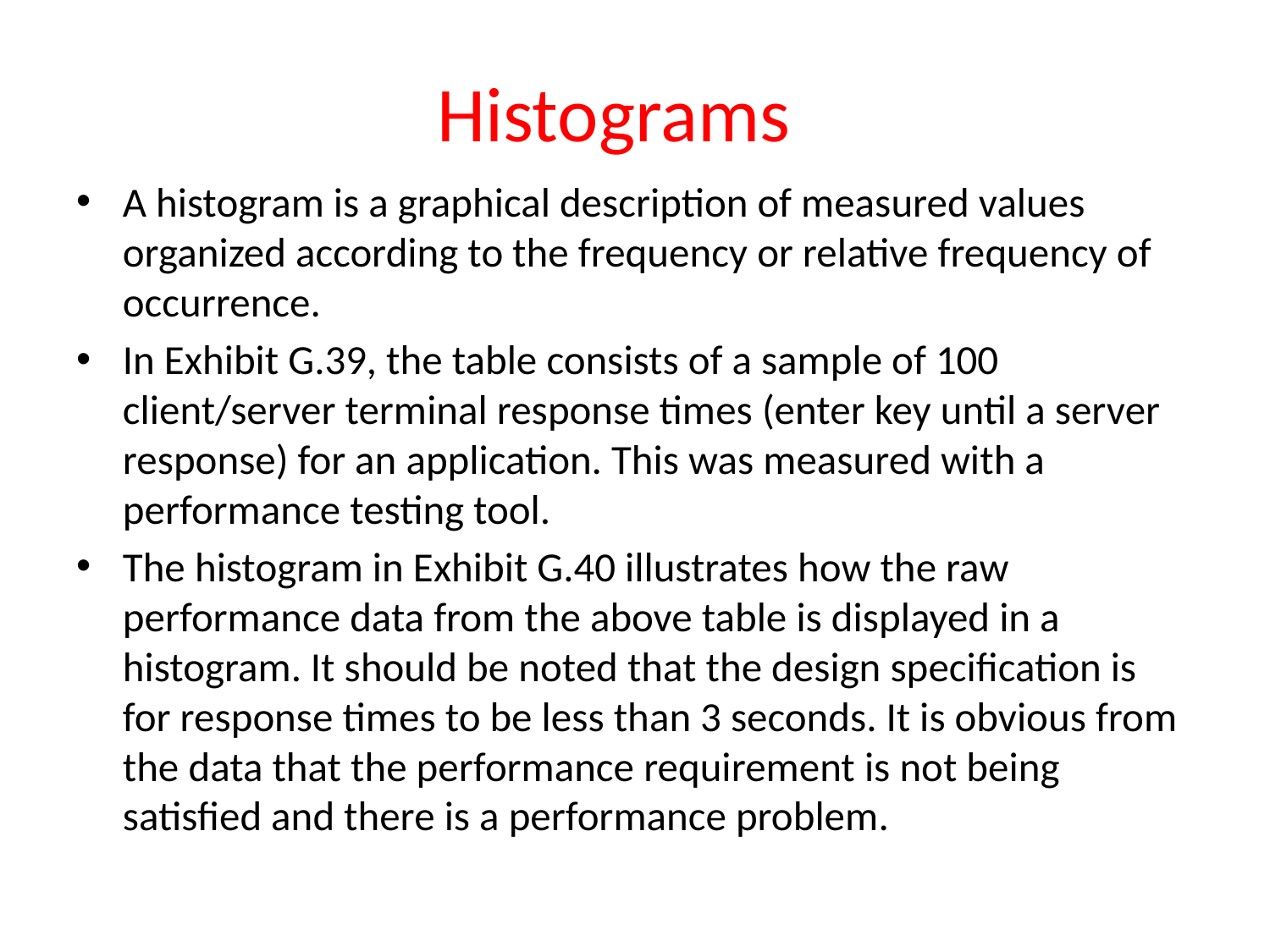

# Histograms
A histogram is a graphical description of measured values organized according to the frequency or relative frequency of occurrence.
In Exhibit G.39, the table consists of a sample of 100 client/server terminal response times (enter key until a server response) for an application. This was measured with a performance testing tool.
The histogram in Exhibit G.40 illustrates how the raw performance data from the above table is displayed in a histogram. It should be noted that the design specification is for response times to be less than 3 seconds. It is obvious from the data that the performance requirement is not being satisfied and there is a performance problem.